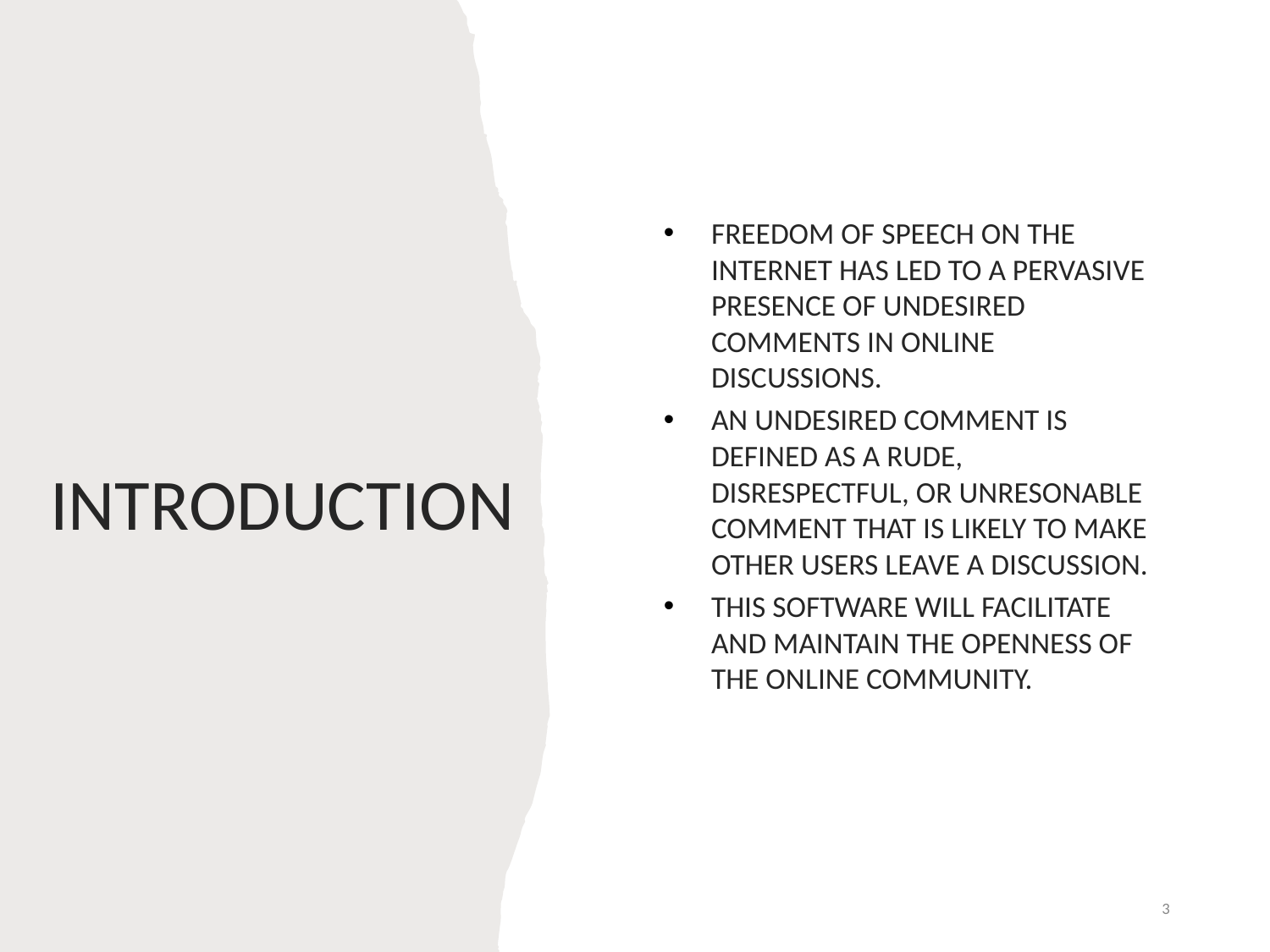

FREEDOM OF SPEECH ON THE INTERNET HAS LED TO A PERVASIVE PRESENCE OF UNDESIRED COMMENTS IN ONLINE DISCUSSIONS.
AN UNDESIRED COMMENT IS DEFINED AS A RUDE, DISRESPECTFUL, OR UNRESONABLE COMMENT THAT IS LIKELY TO MAKE OTHER USERS LEAVE A DISCUSSION.
THIS SOFTWARE WILL FACILITATE AND MAINTAIN THE OPENNESS OF THE ONLINE COMMUNITY.

# INTRODUCTION
3